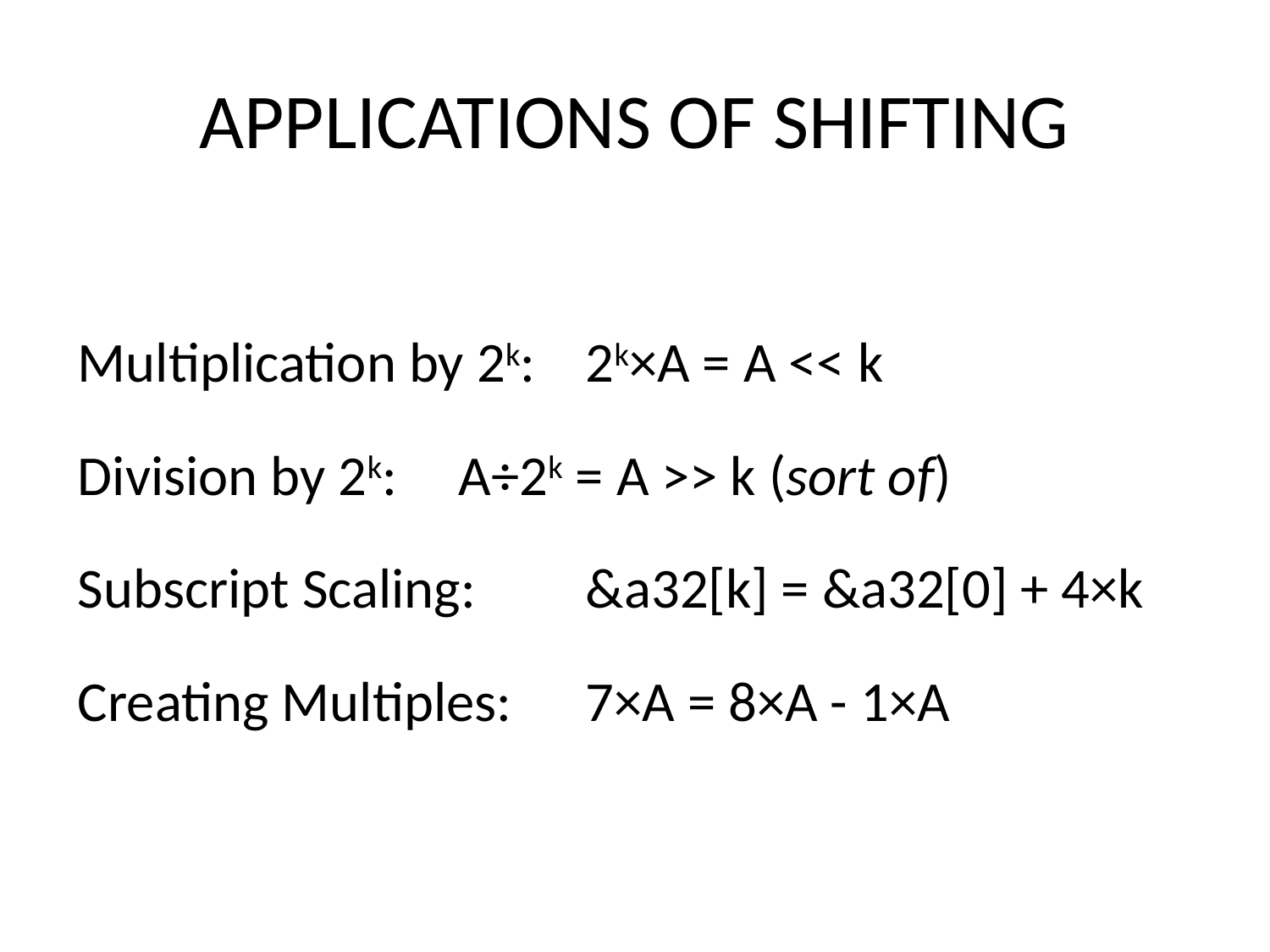

# APPLICATIONS OF SHIFTING
Multiplication by 2k:	2k×A = A << k
Division by 2k:	A÷2k = A >> k (sort of)
Subscript Scaling:	&a32[k] = &a32[0] + 4×k
Creating Multiples:	7×A = 8×A - 1×A